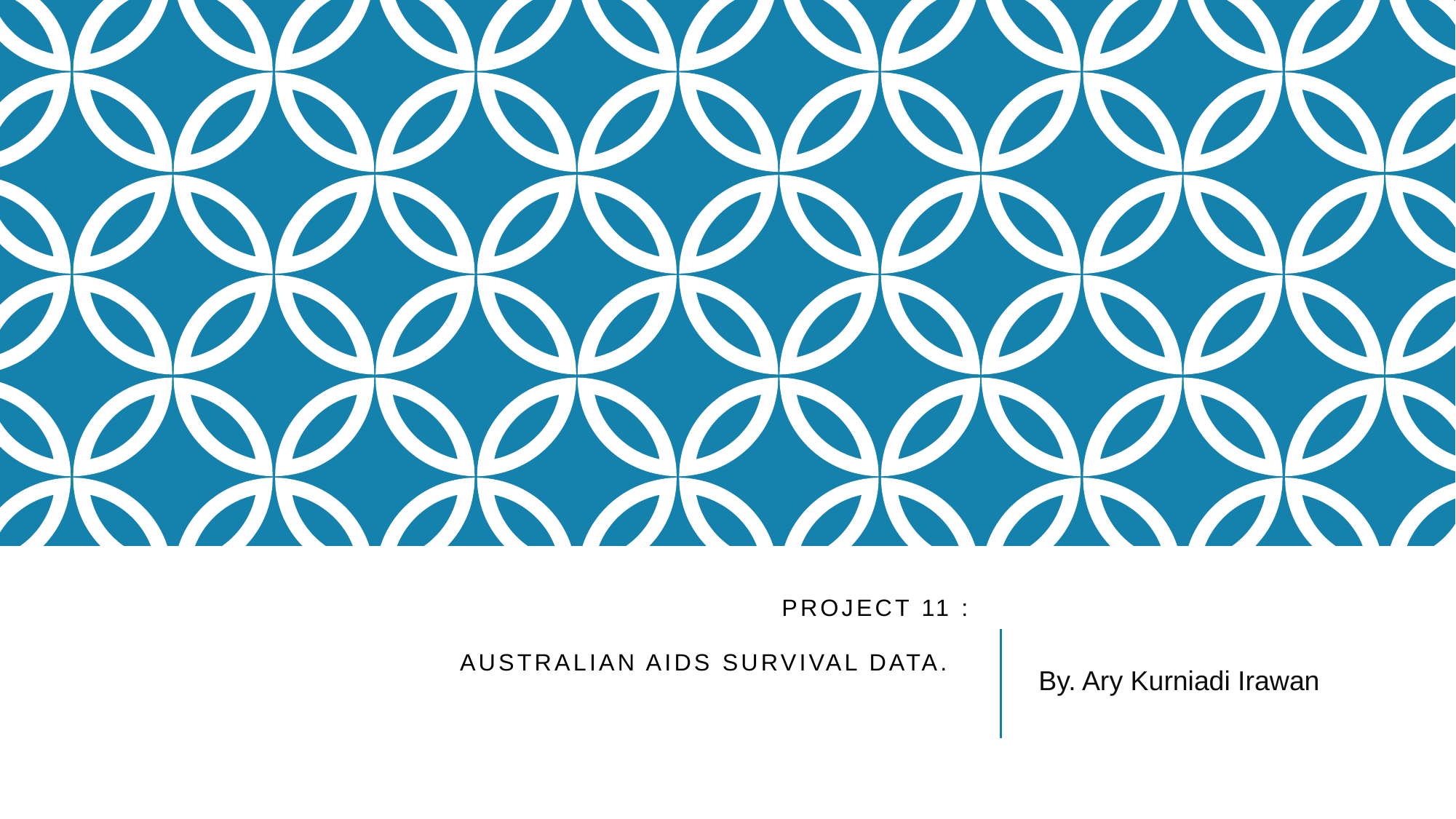

# PROJECT 11 : Australian AIDS Survival Data.
By. Ary Kurniadi Irawan